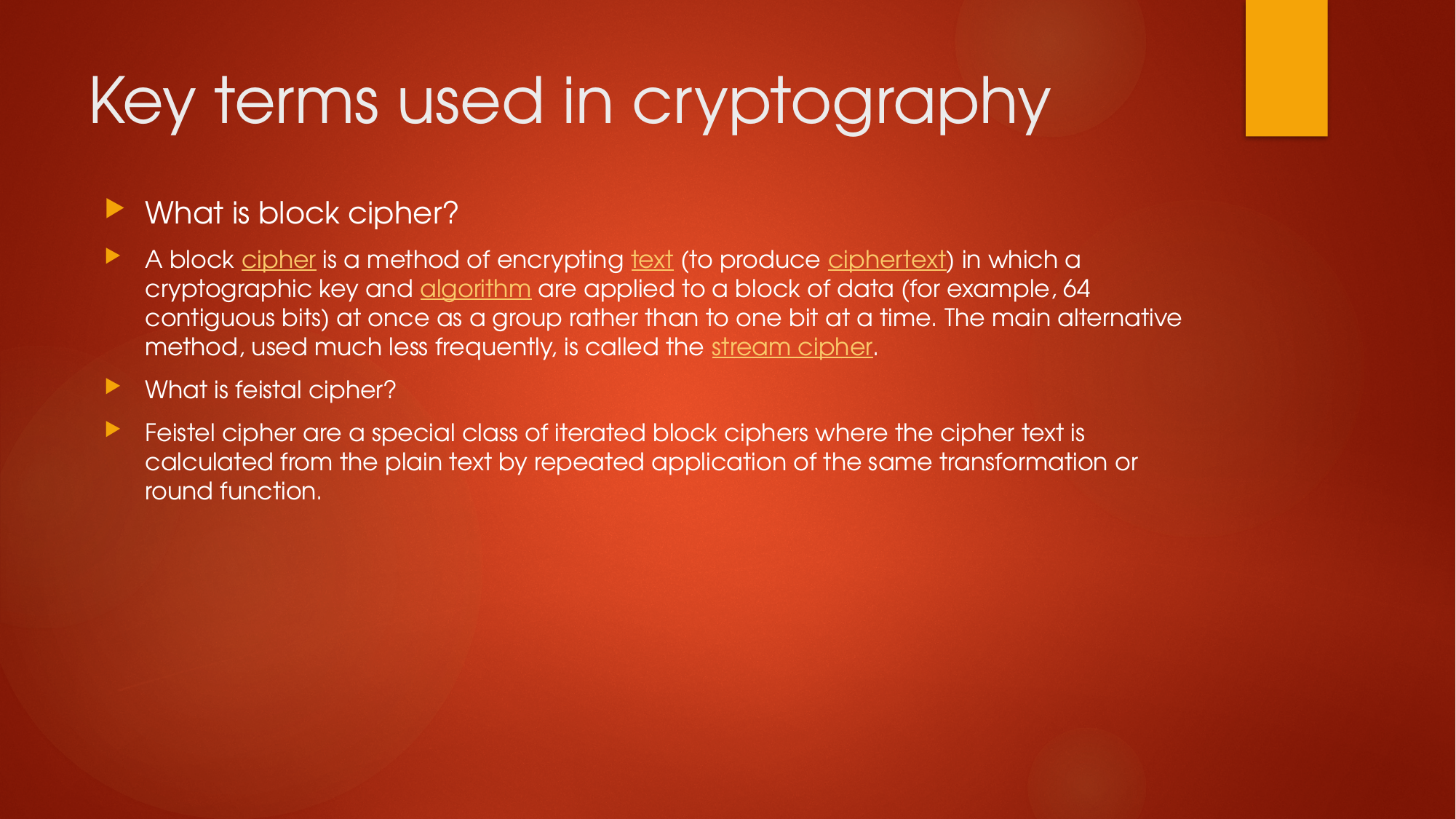

# Key terms used in cryptography
What is block cipher?
A block cipher is a method of encrypting text (to produce ciphertext) in which a cryptographic key and algorithm are applied to a block of data (for example, 64 contiguous bits) at once as a group rather than to one bit at a time. The main alternative method, used much less frequently, is called the stream cipher.
What is feistal cipher?
Feistel cipher are a special class of iterated block ciphers where the cipher text is calculated from the plain text by repeated application of the same transformation or round function.